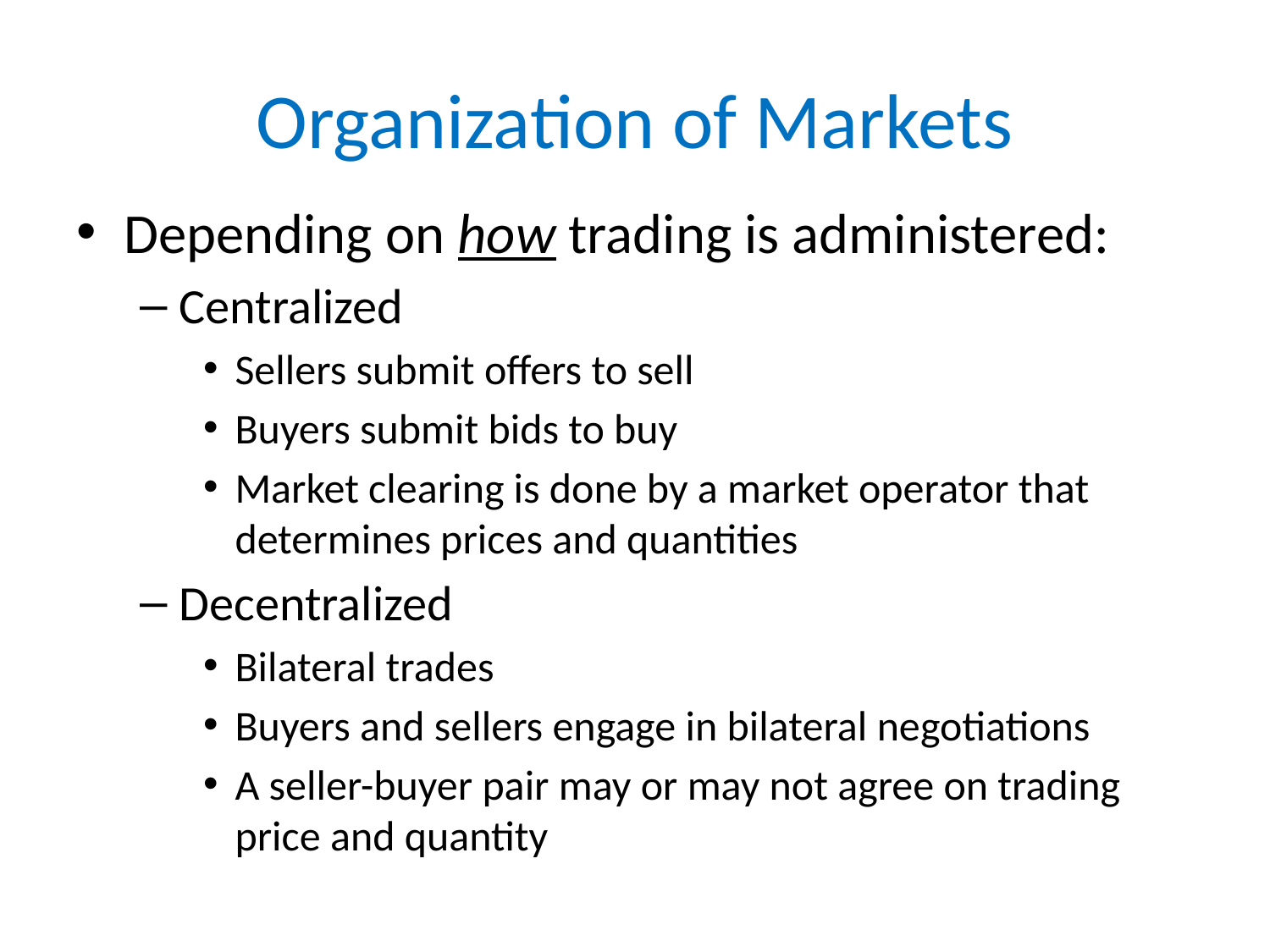

# Organization of Markets
Depending on how trading is administered:
Centralized
Sellers submit offers to sell
Buyers submit bids to buy
Market clearing is done by a market operator that determines prices and quantities
Decentralized
Bilateral trades
Buyers and sellers engage in bilateral negotiations
A seller-buyer pair may or may not agree on trading price and quantity